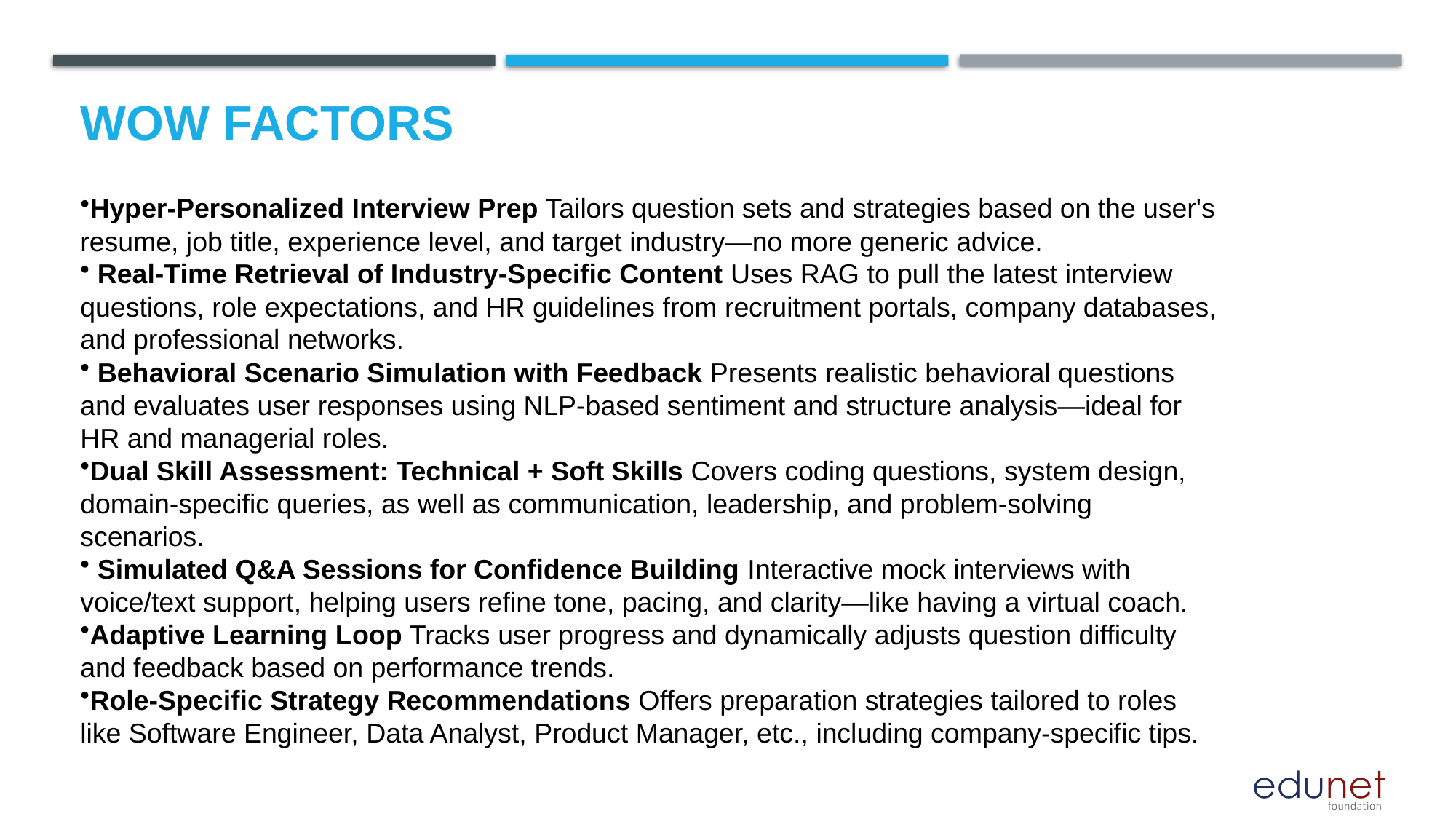

# Wow factors
Hyper-Personalized Interview Prep Tailors question sets and strategies based on the user's resume, job title, experience level, and target industry—no more generic advice.
 Real-Time Retrieval of Industry-Specific Content Uses RAG to pull the latest interview questions, role expectations, and HR guidelines from recruitment portals, company databases, and professional networks.
 Behavioral Scenario Simulation with Feedback Presents realistic behavioral questions and evaluates user responses using NLP-based sentiment and structure analysis—ideal for HR and managerial roles.
Dual Skill Assessment: Technical + Soft Skills Covers coding questions, system design, domain-specific queries, as well as communication, leadership, and problem-solving scenarios.
 Simulated Q&A Sessions for Confidence Building Interactive mock interviews with voice/text support, helping users refine tone, pacing, and clarity—like having a virtual coach.
Adaptive Learning Loop Tracks user progress and dynamically adjusts question difficulty and feedback based on performance trends.
Role-Specific Strategy Recommendations Offers preparation strategies tailored to roles like Software Engineer, Data Analyst, Product Manager, etc., including company-specific tips.